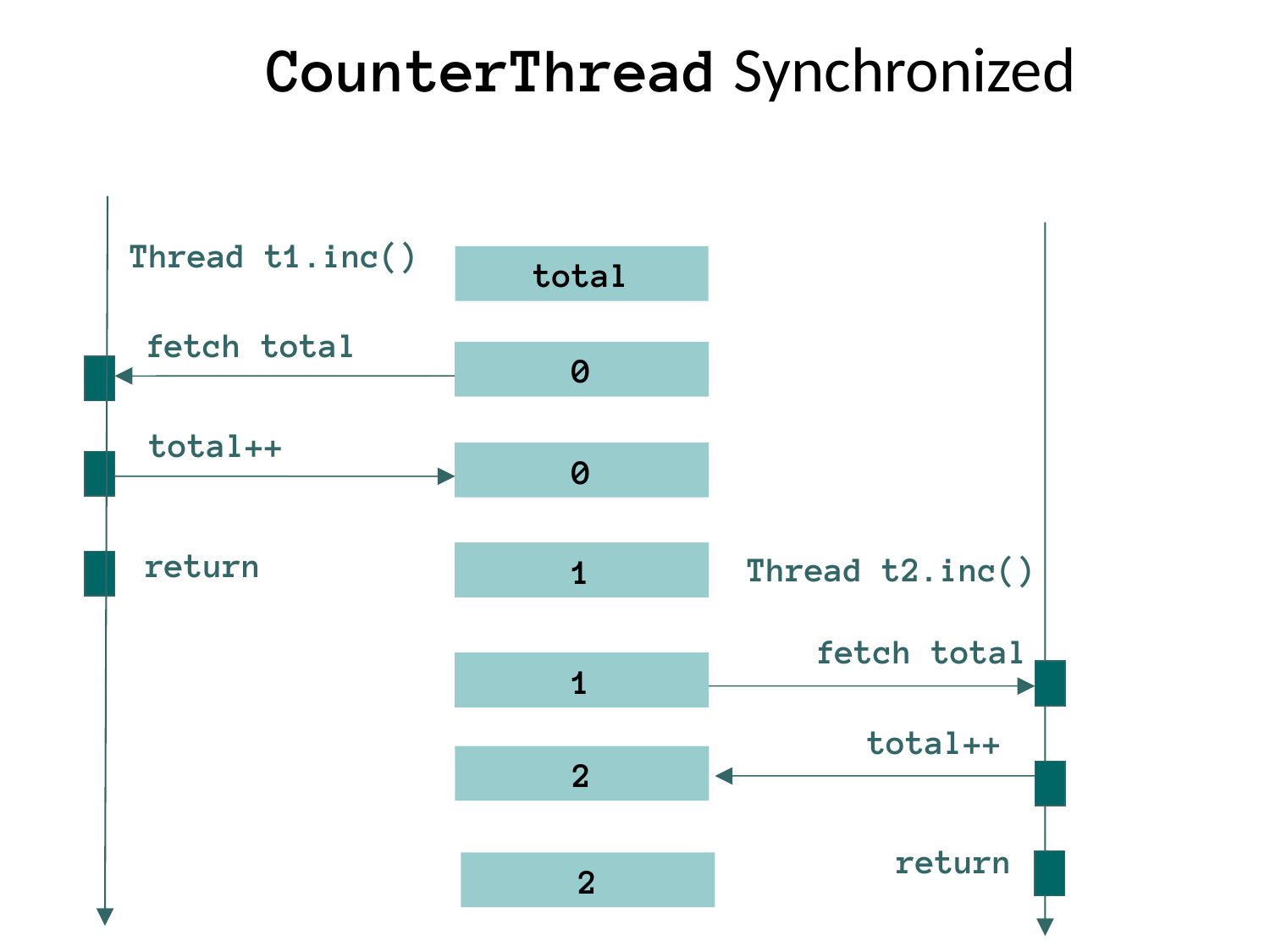

# CounterThread Synchronized

Thread t1.inc()
total
fetch total
0

total++
0

return
Thread t2.inc()
1

fetch total
1

total++
2

return

2